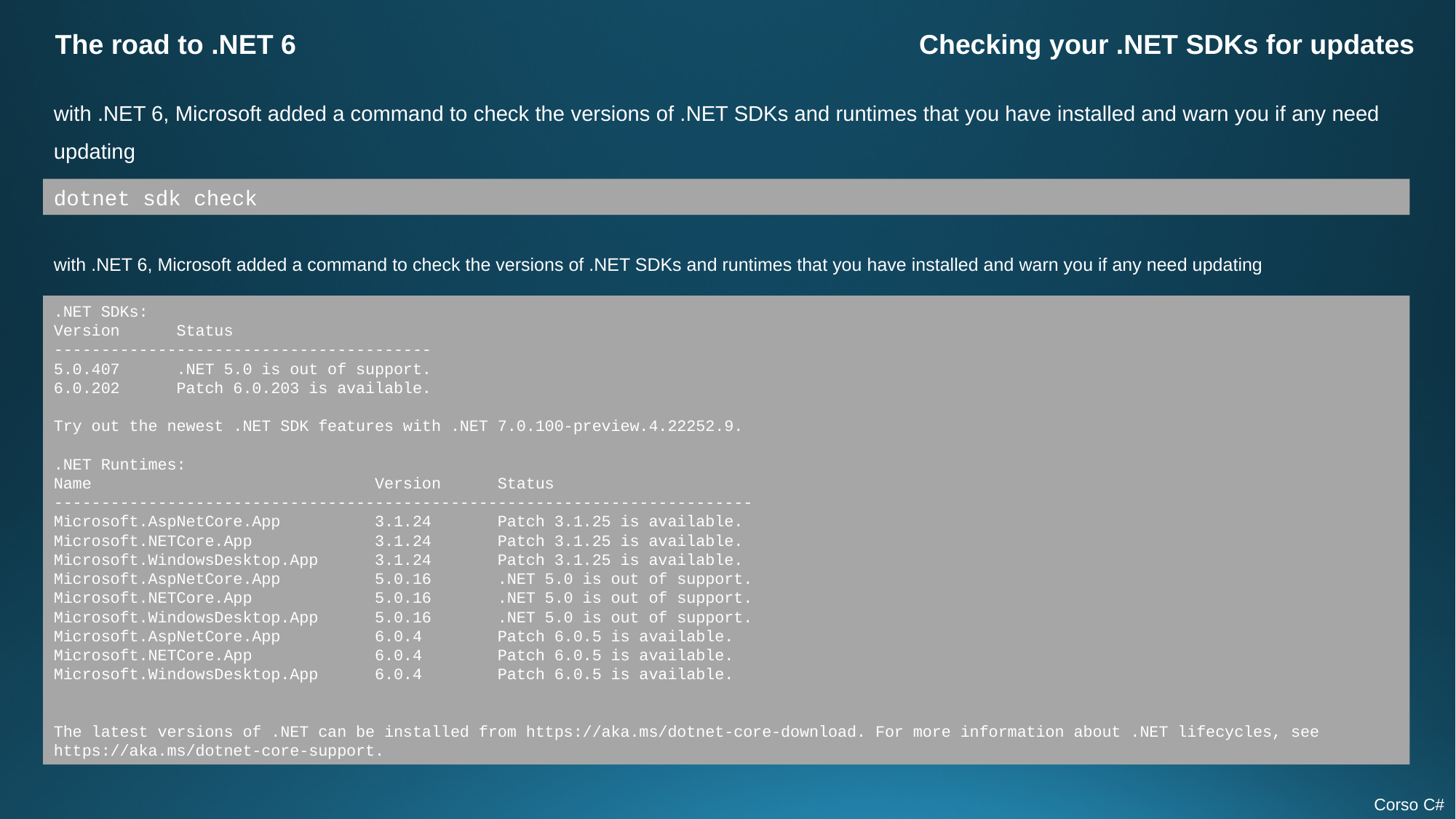

The road to .NET 6
Checking your .NET SDKs for updates
with .NET 6, Microsoft added a command to check the versions of .NET SDKs and runtimes that you have installed and warn you if any need updating
dotnet sdk check
with .NET 6, Microsoft added a command to check the versions of .NET SDKs and runtimes that you have installed and warn you if any need updating
.NET SDKs:
Version      Status
----------------------------------------
5.0.407      .NET 5.0 is out of support.
6.0.202      Patch 6.0.203 is available.

Try out the newest .NET SDK features with .NET 7.0.100-preview.4.22252.9.

.NET Runtimes:
Name                              Version      Status
--------------------------------------------------------------------------
Microsoft.AspNetCore.App          3.1.24       Patch 3.1.25 is available.
Microsoft.NETCore.App             3.1.24       Patch 3.1.25 is available.
Microsoft.WindowsDesktop.App      3.1.24       Patch 3.1.25 is available.
Microsoft.AspNetCore.App          5.0.16       .NET 5.0 is out of support.
Microsoft.NETCore.App             5.0.16       .NET 5.0 is out of support.
Microsoft.WindowsDesktop.App      5.0.16       .NET 5.0 is out of support.
Microsoft.AspNetCore.App          6.0.4        Patch 6.0.5 is available.
Microsoft.NETCore.App             6.0.4        Patch 6.0.5 is available.
Microsoft.WindowsDesktop.App      6.0.4        Patch 6.0.5 is available.

The latest versions of .NET can be installed from https://aka.ms/dotnet-core-download. For more information about .NET lifecycles, see https://aka.ms/dotnet-core-support.
Corso C#